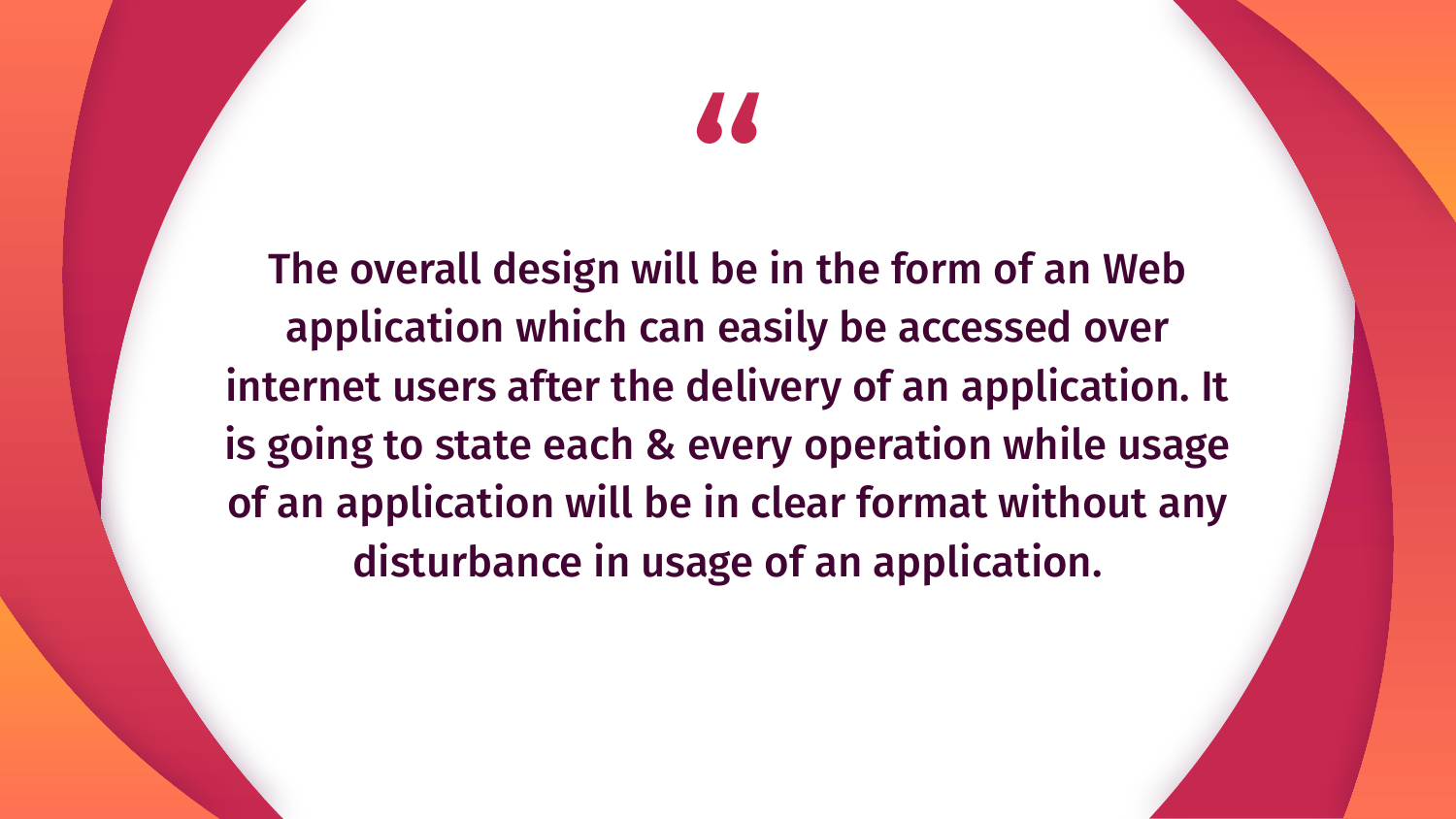

The overall design will be in the form of an Web application which can easily be accessed over internet users after the delivery of an application. It is going to state each & every operation while usage of an application will be in clear format without any disturbance in usage of an application.
11